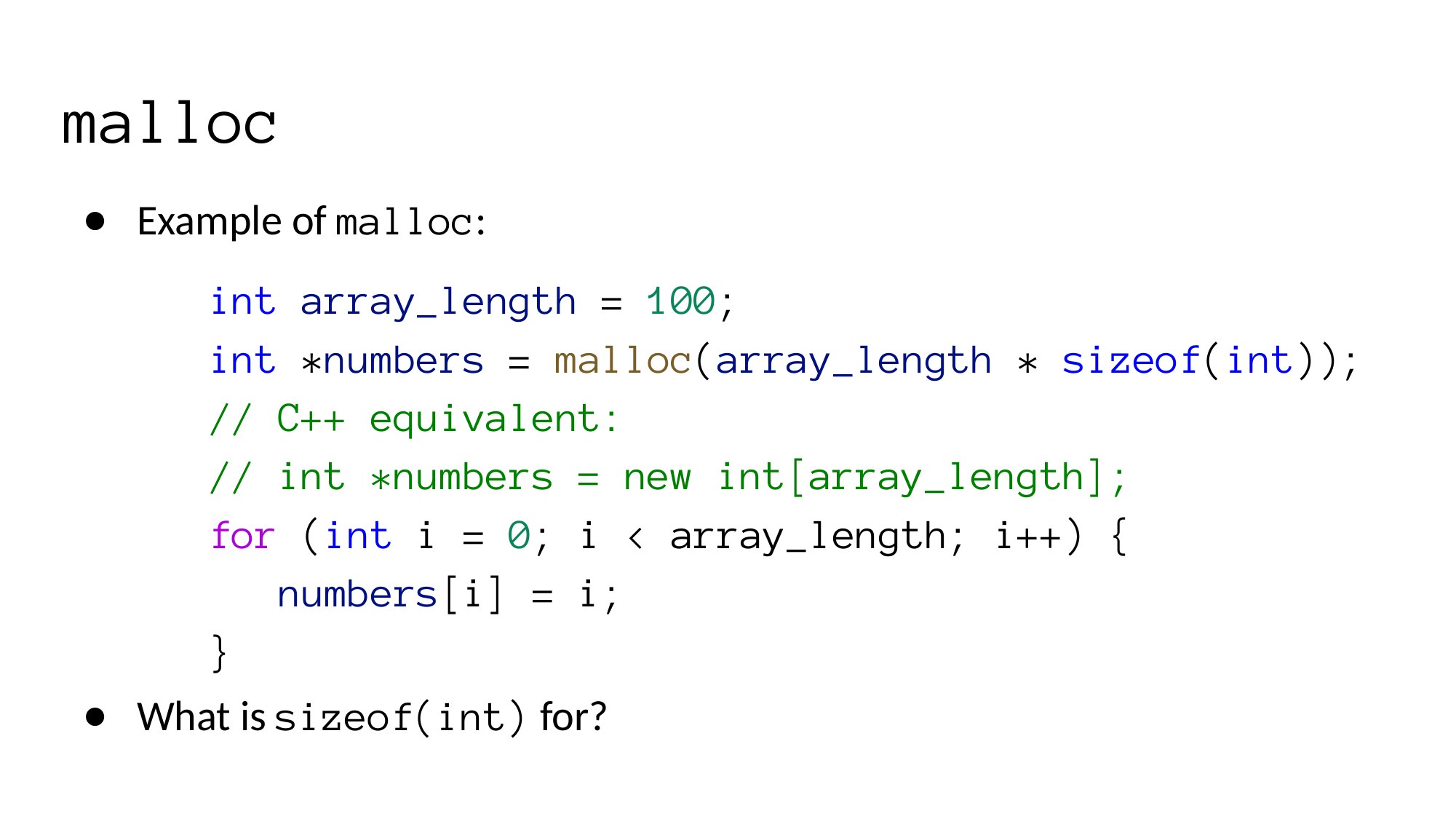

# malloc

Example of malloc:
int array_length = 100;
int *numbers = malloc(array_length * sizeof(int));
// C++ equivalent:
// int *numbers = new int[array_length];
for (int i = 0; i < array_length; i++) {
   numbers[i] = i;
}
What is sizeof(int) for?